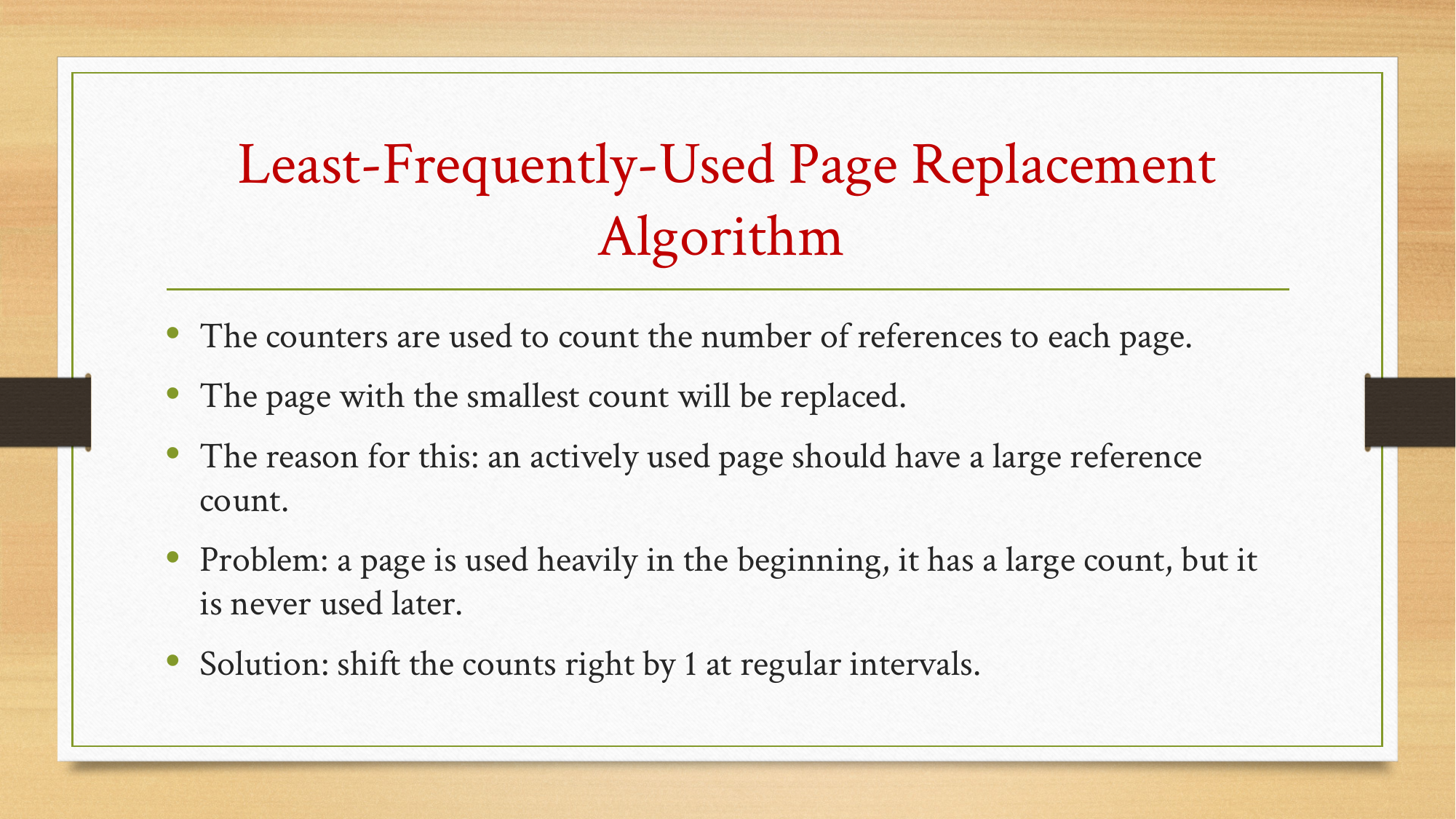

# Least-Frequently-Used Page Replacement Algorithm
The counters are used to count the number of references to each page.
The page with the smallest count will be replaced.
The reason for this: an actively used page should have a large reference count.
Problem: a page is used heavily in the beginning, it has a large count, but it is never used later.
Solution: shift the counts right by 1 at regular intervals.